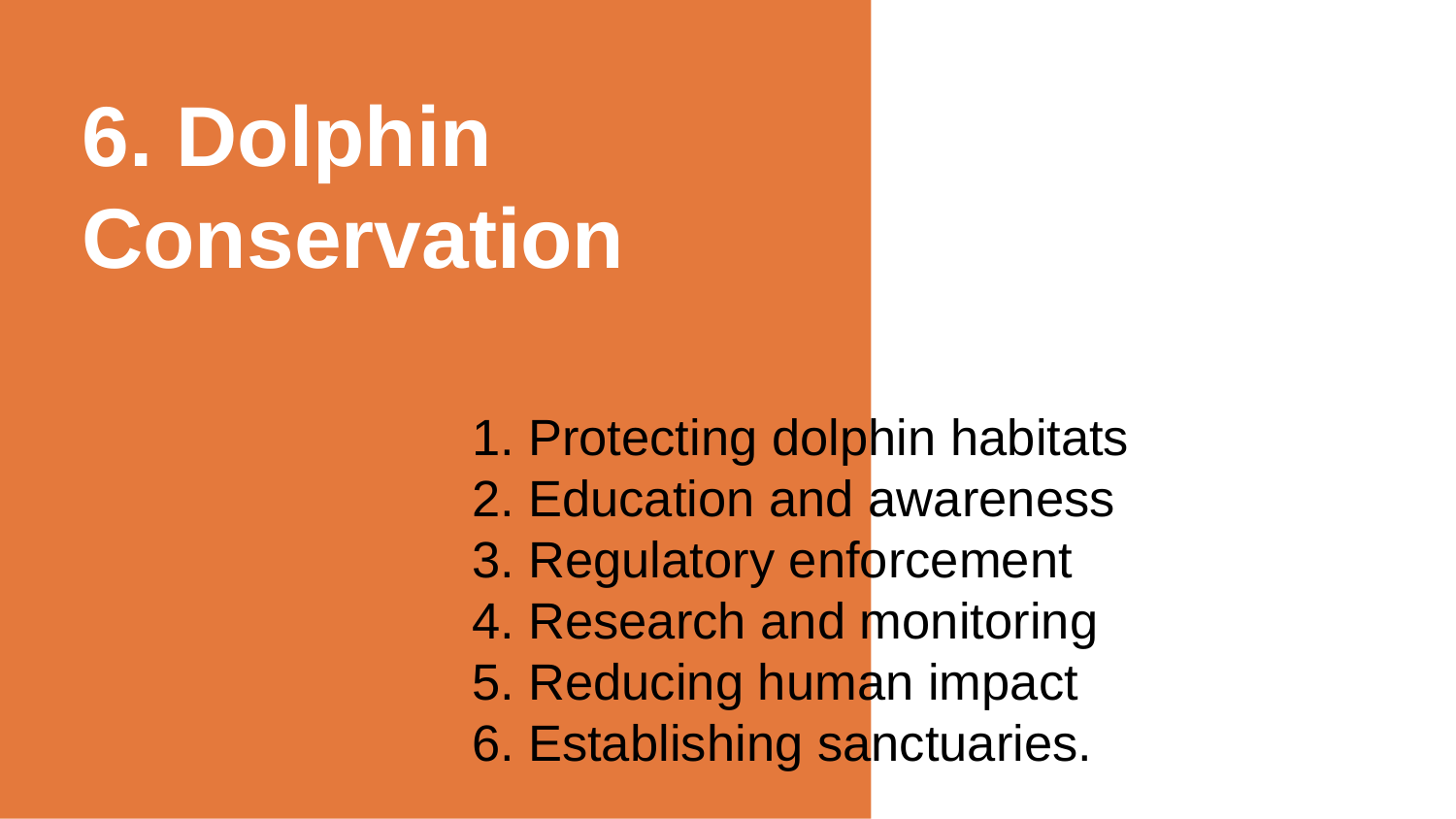

# 6. Dolphin Conservation

1. Protecting dolphin habitats
2. Education and awareness
3. Regulatory enforcement
4. Research and monitoring
5. Reducing human impact
6. Establishing sanctuaries.